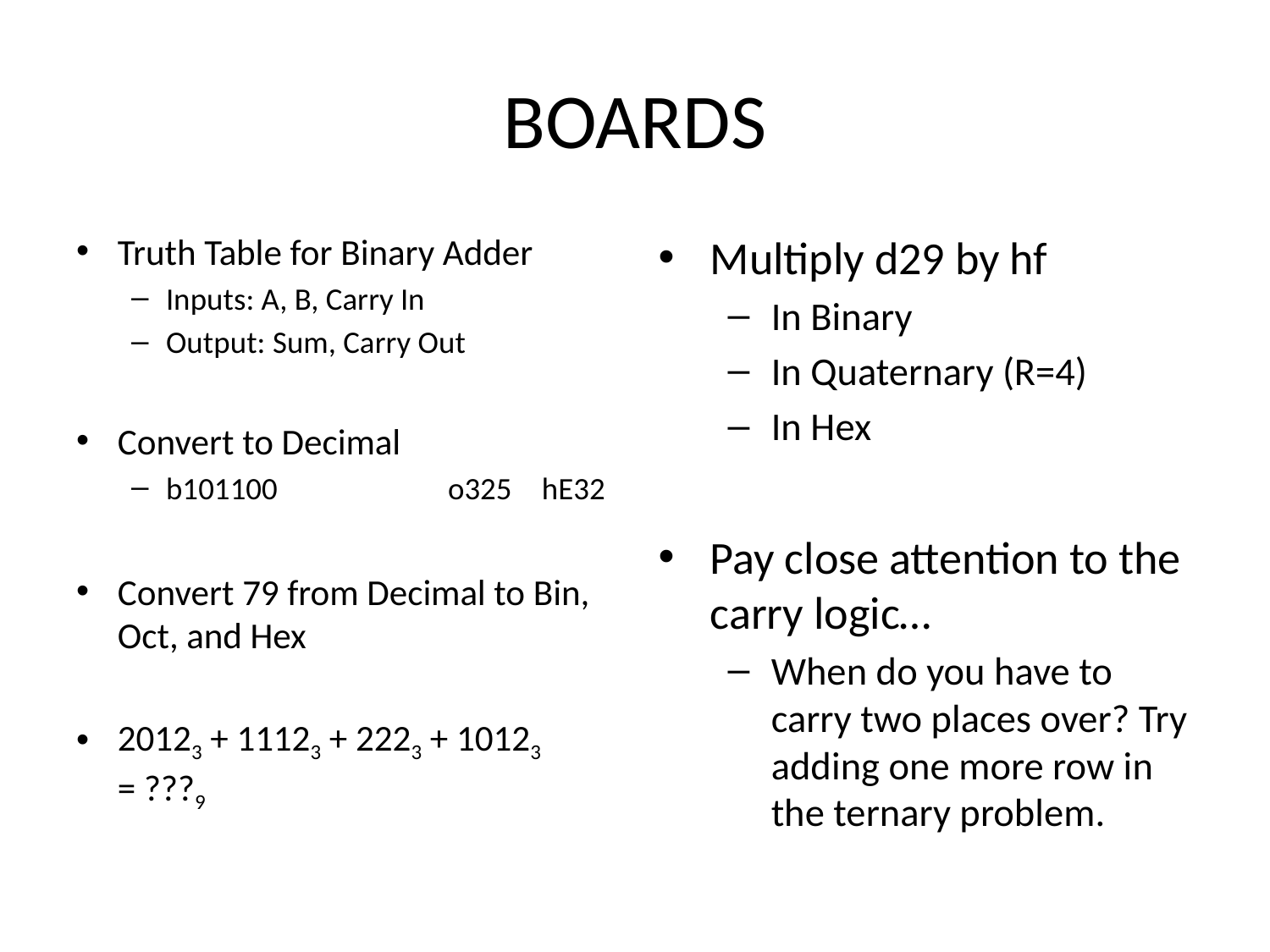

# BOARDS
Truth Table for Binary Adder
Inputs: A, B, Carry In
Output: Sum, Carry Out

Convert to Decimal
b101100	 	o325		hE32

Convert 79 from Decimal to Bin, Oct, and Hex

20123 + 11123 + 2223 + 10123 = ???9
Multiply d29 by hf
In Binary
In Quaternary (R=4)
In Hex

Pay close attention to the carry logic…
When do you have to carry two places over? Try adding one more row in the ternary problem.